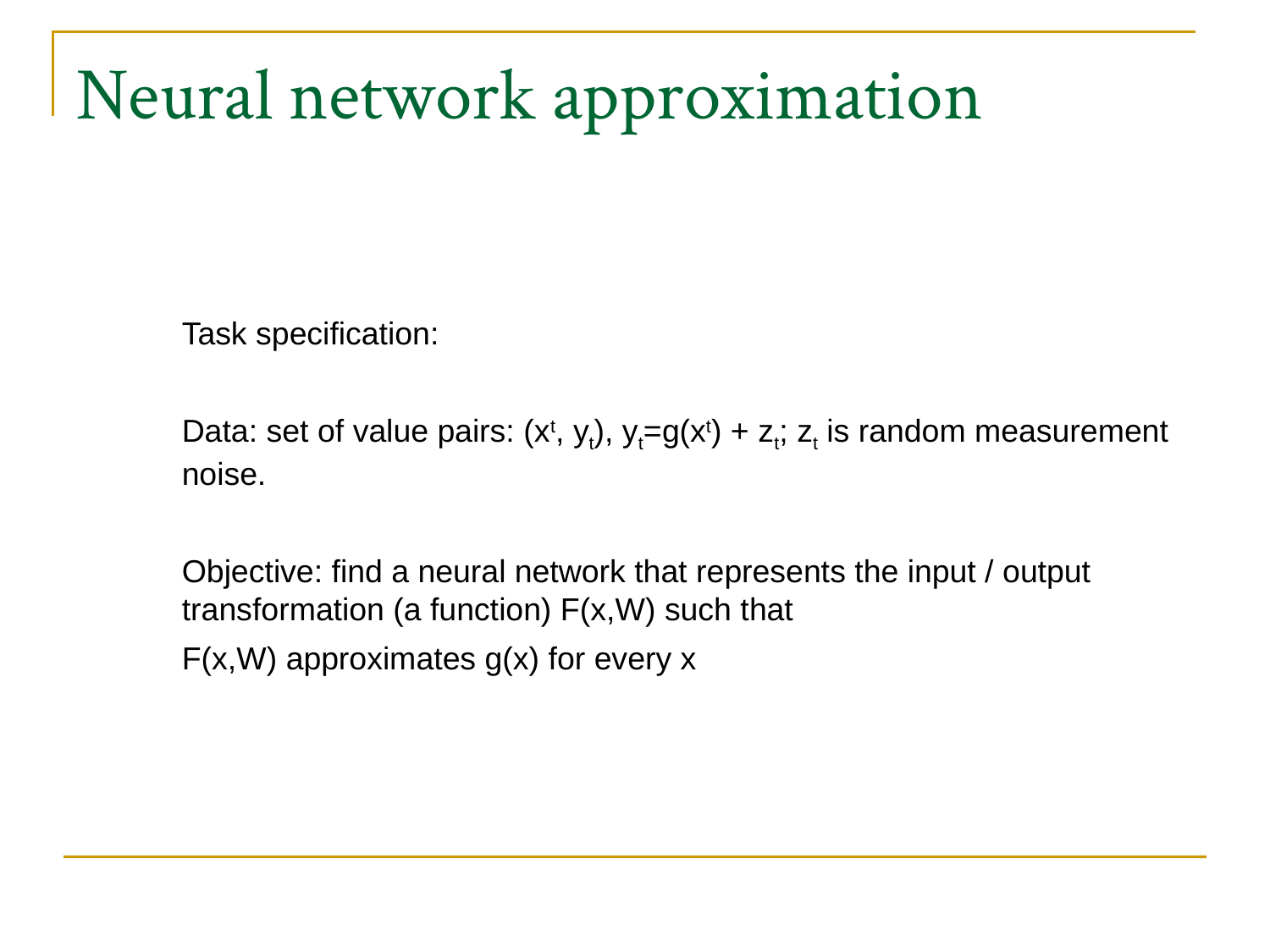

# Neural network approximation
Task specification:

Data: set of value pairs: (xt, yt), yt=g(xt) + zt; zt is random measurement noise.

Objective: find a neural network that represents the input / output transformation (a function) F(x,W) such that
F(x,W) approximates g(x) for every x